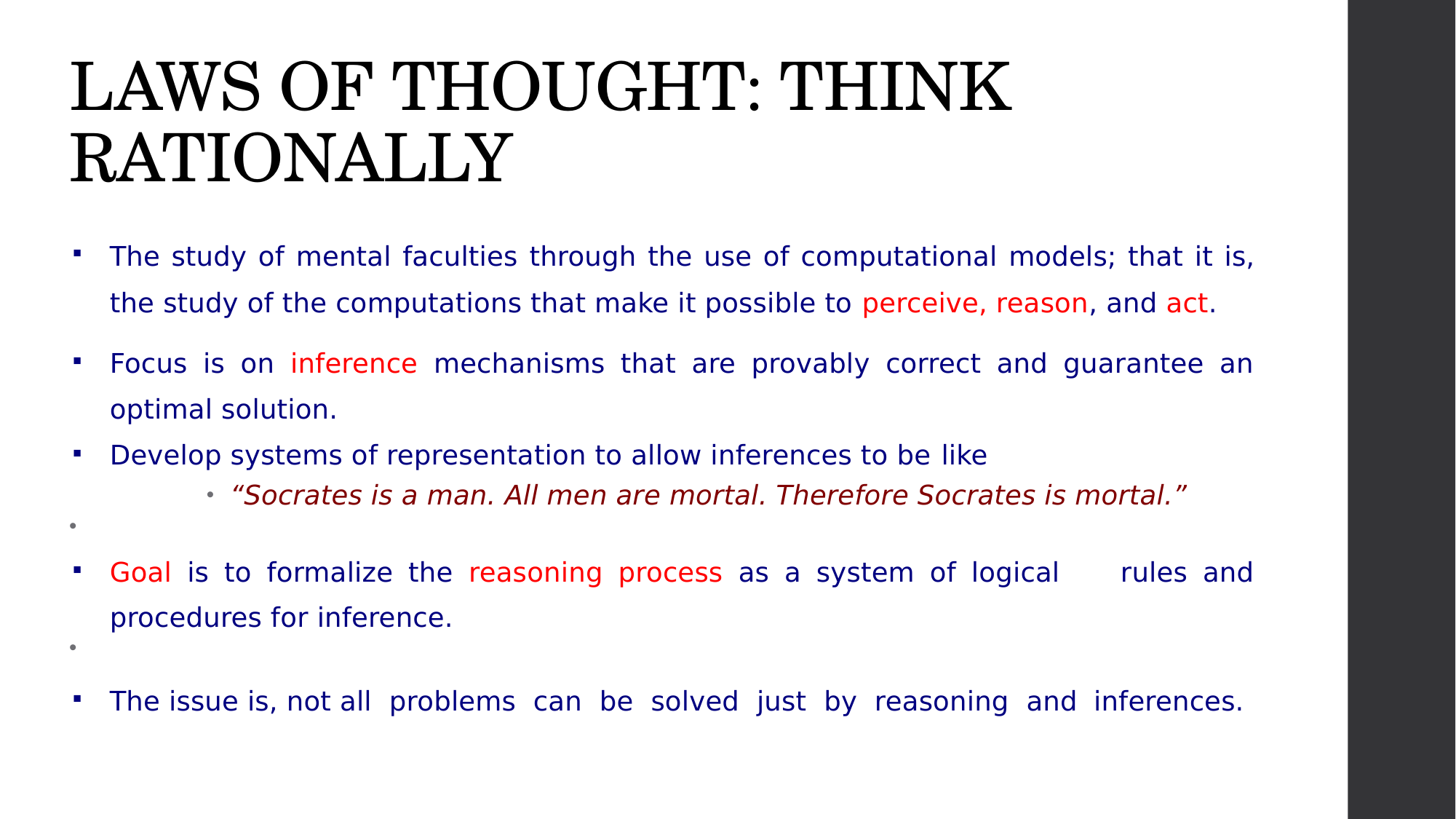

# LAWS OF THOUGHT: THINK RATIONALLY
The study of mental faculties through the use of computational models; that it is, the study of the computations that make it possible to perceive, reason, and act.
Focus is on inference mechanisms that are provably correct and guarantee an optimal solution.
Develop systems of representation to allow inferences to be like
“Socrates is a man. All men are mortal. Therefore Socrates is mortal.”

Goal is to formalize the reasoning process as a system of logical    rules and procedures for inference.

The issue is, not all  problems  can  be  solved  just  by  reasoning  and inferences.